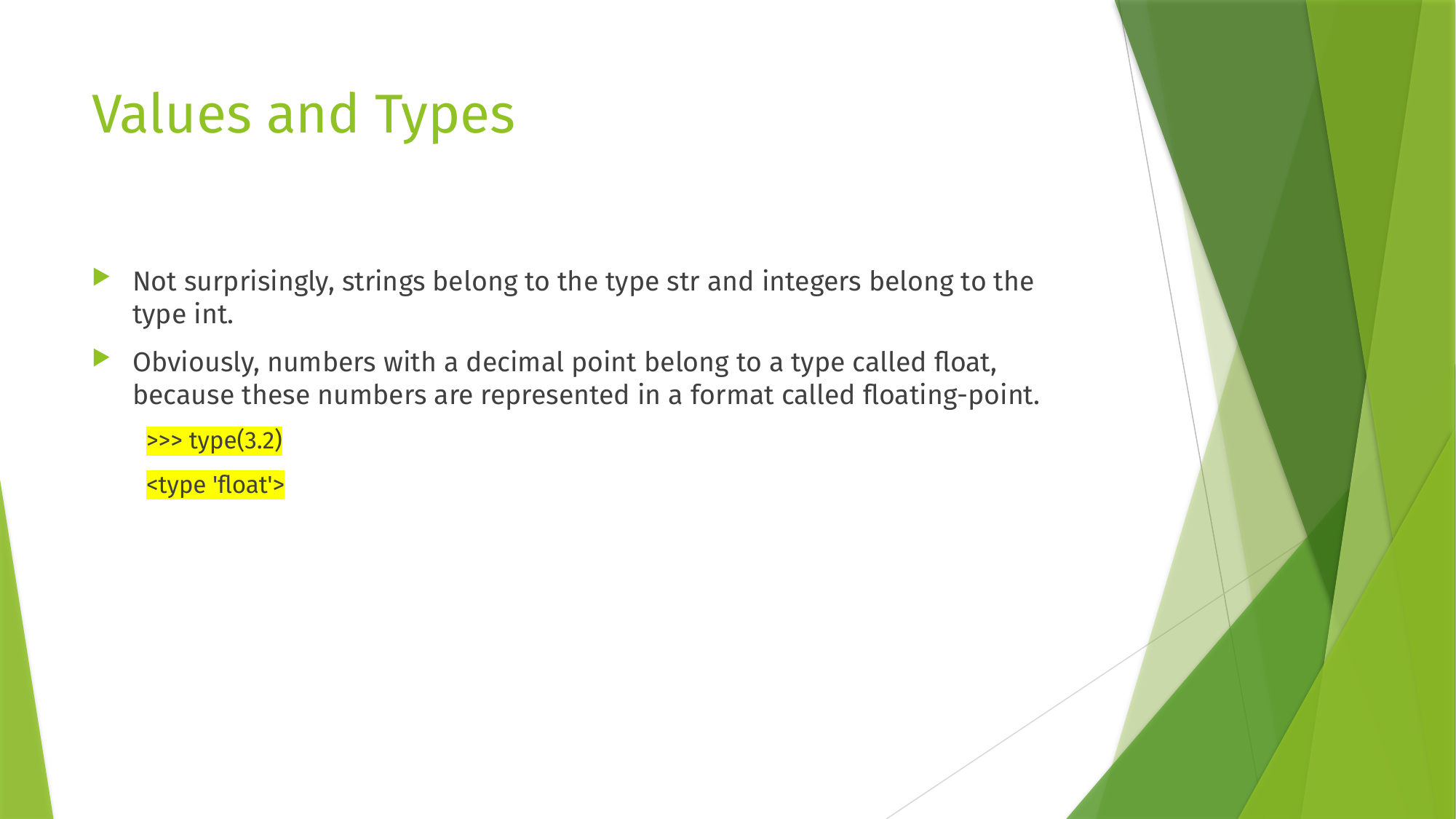

# Values and Types
Not surprisingly, strings belong to the type str and integers belong to the type int.
Obviously, numbers with a decimal point belong to a type called float, because these numbers are represented in a format called floating-point.
>>> type(3.2)
<type 'float'>